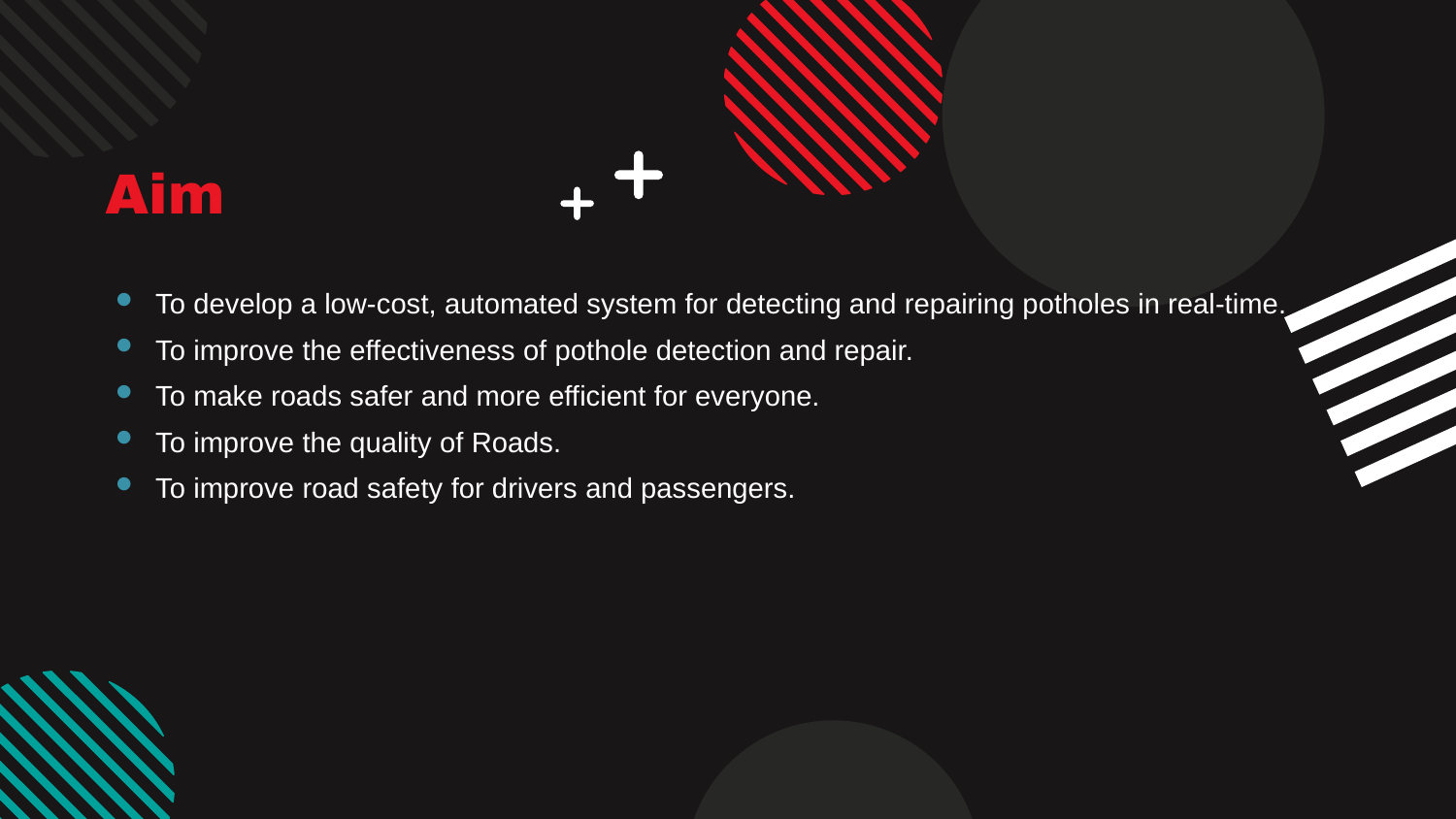

# Aim

To develop a low-cost, automated system for detecting and repairing potholes in real-time.
To improve the effectiveness of pothole detection and repair.
To make roads safer and more efficient for everyone.
To improve the quality of Roads.
To improve road safety for drivers and passengers.